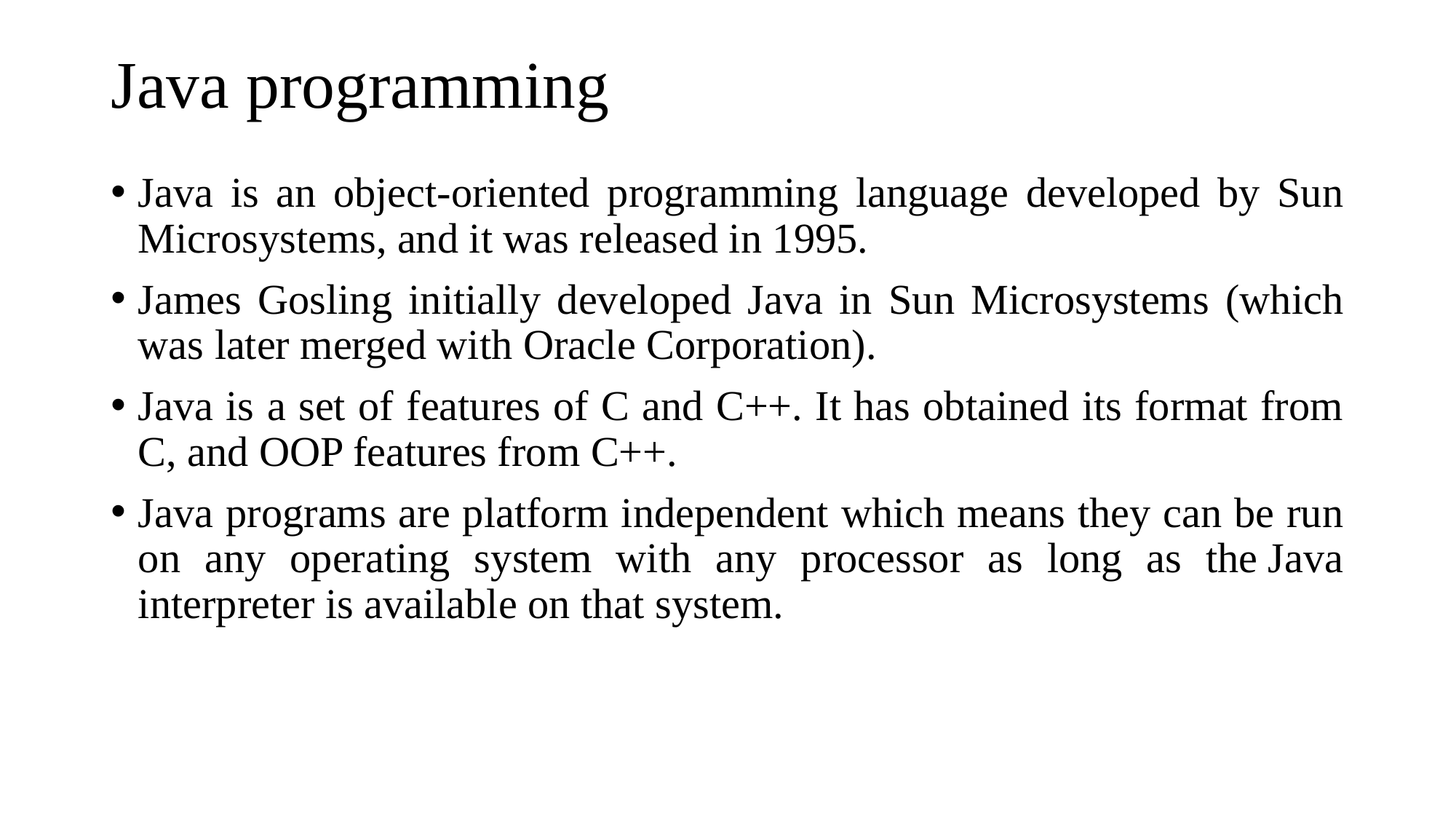

# Java programming
Java is an object-oriented programming language developed by Sun Microsystems, and it was released in 1995.
James Gosling initially developed Java in Sun Microsystems (which was later merged with Oracle Corporation).
Java is a set of features of C and C++. It has obtained its format from C, and OOP features from C++.
Java programs are platform independent which means they can be run on any operating system with any processor as long as the Java interpreter is available on that system.